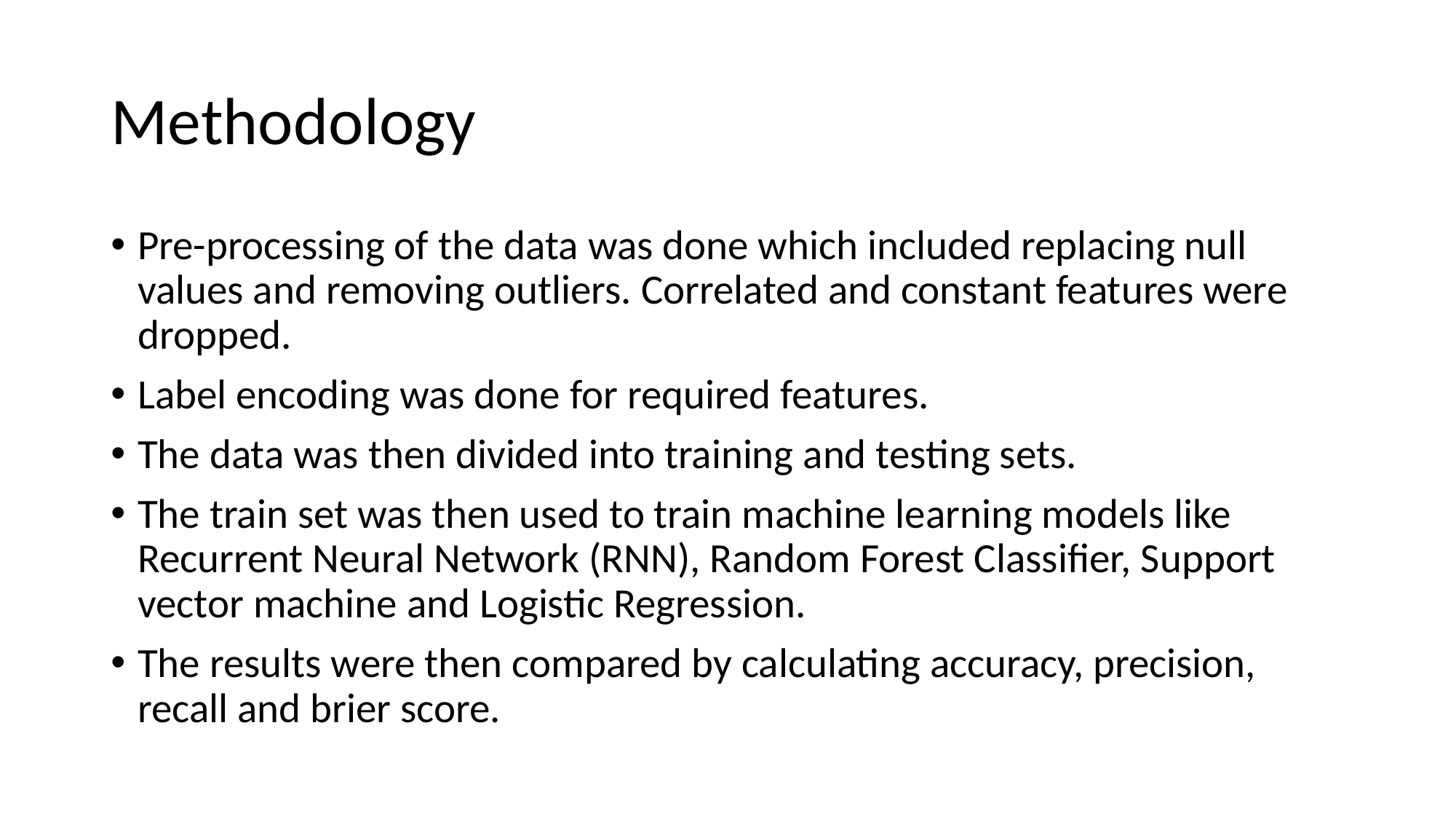

# Methodology
Pre-processing of the data was done which included replacing null values and removing outliers. Correlated and constant features were dropped.
Label encoding was done for required features.
The data was then divided into training and testing sets.
The train set was then used to train machine learning models like Recurrent Neural Network (RNN), Random Forest Classifier, Support vector machine and Logistic Regression.
The results were then compared by calculating accuracy, precision, recall and brier score.